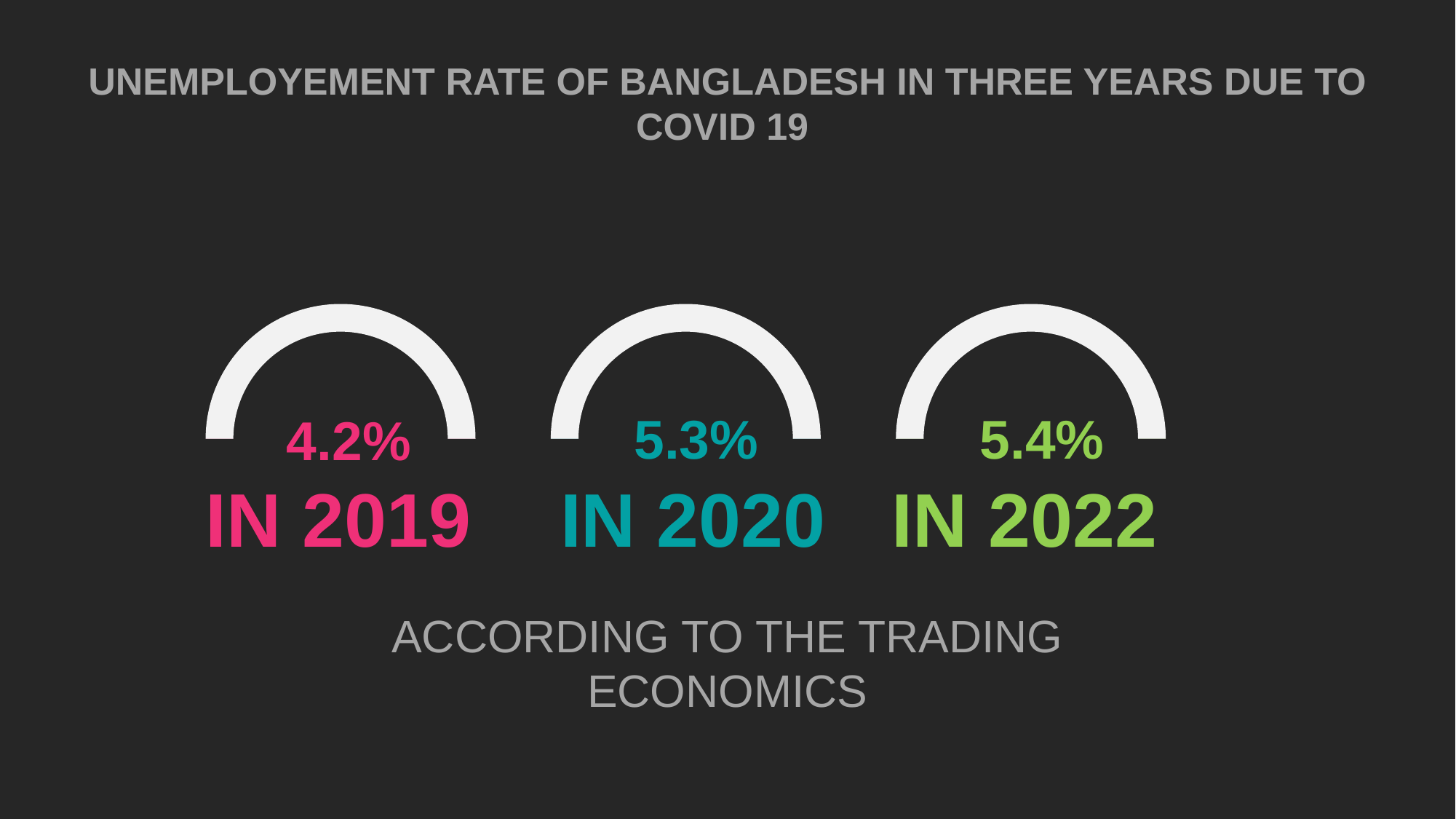

UNEMPLOYEMENT RATE OF BANGLADESH IN THREE YEARS DUE TO COVID 19

5.3%%
IN 2020
5.4%
IN 2022
4.2%
IN 2019

ACCORDING TO THE TRADING ECONOMICS